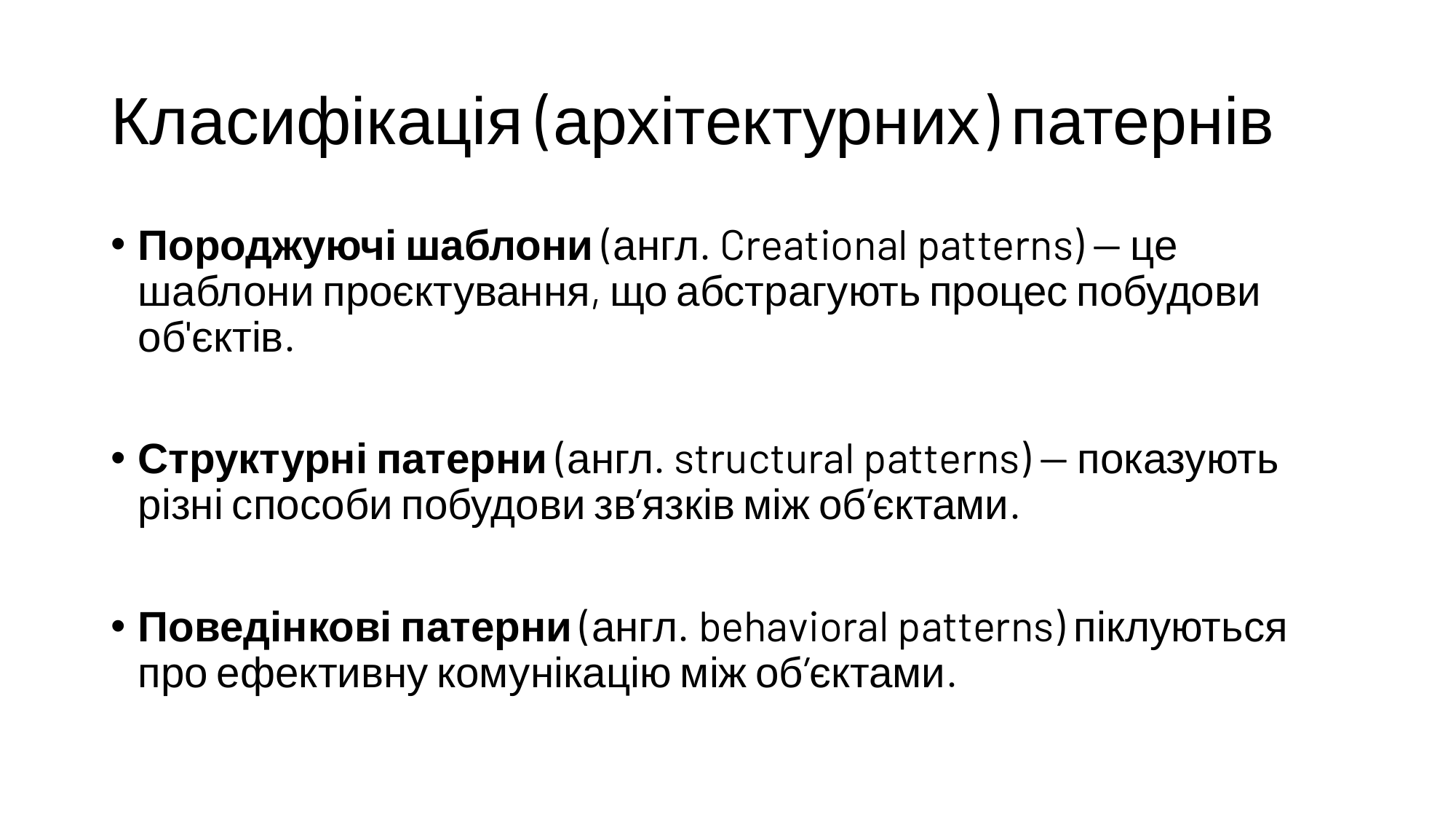

# Класифікація (архітектурних) патернів
Породжуючі шаблони (англ. Creational patterns) — це шаблони проєктування, що абстрагують процес побудови об'єктів.

Структурні патерни (англ. structural patterns) — показують різні способи побудови зв’язків між об’єктами.

Поведінкові патерни (англ. behavioral patterns) піклуються про ефективну комунікацію між об’єктами.